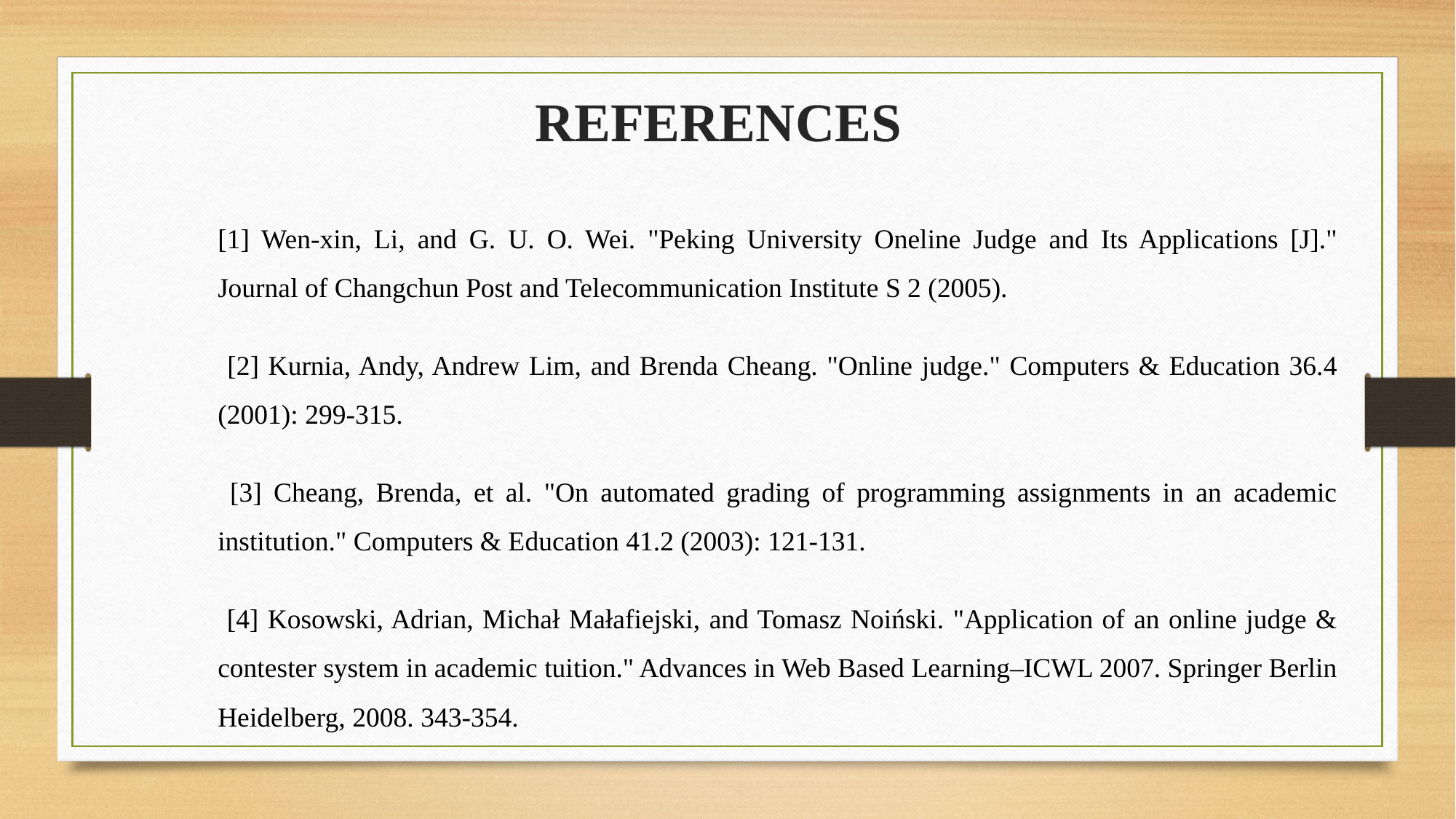

REFERENCES
[1] Wen-xin, Li, and G. U. O. Wei. "Peking University Oneline Judge and Its Applications [J]." Journal of Changchun Post and Telecommunication Institute S 2 (2005).
 [2] Kurnia, Andy, Andrew Lim, and Brenda Cheang. "Online judge." Computers & Education 36.4 (2001): 299-315.
 [3] Cheang, Brenda, et al. "On automated grading of programming assignments in an academic institution." Computers & Education 41.2 (2003): 121-131.
 [4] Kosowski, Adrian, Michał Małafiejski, and Tomasz Noiński. "Application of an online judge & contester system in academic tuition." Advances in Web Based Learning–ICWL 2007. Springer Berlin Heidelberg, 2008. 343-354.